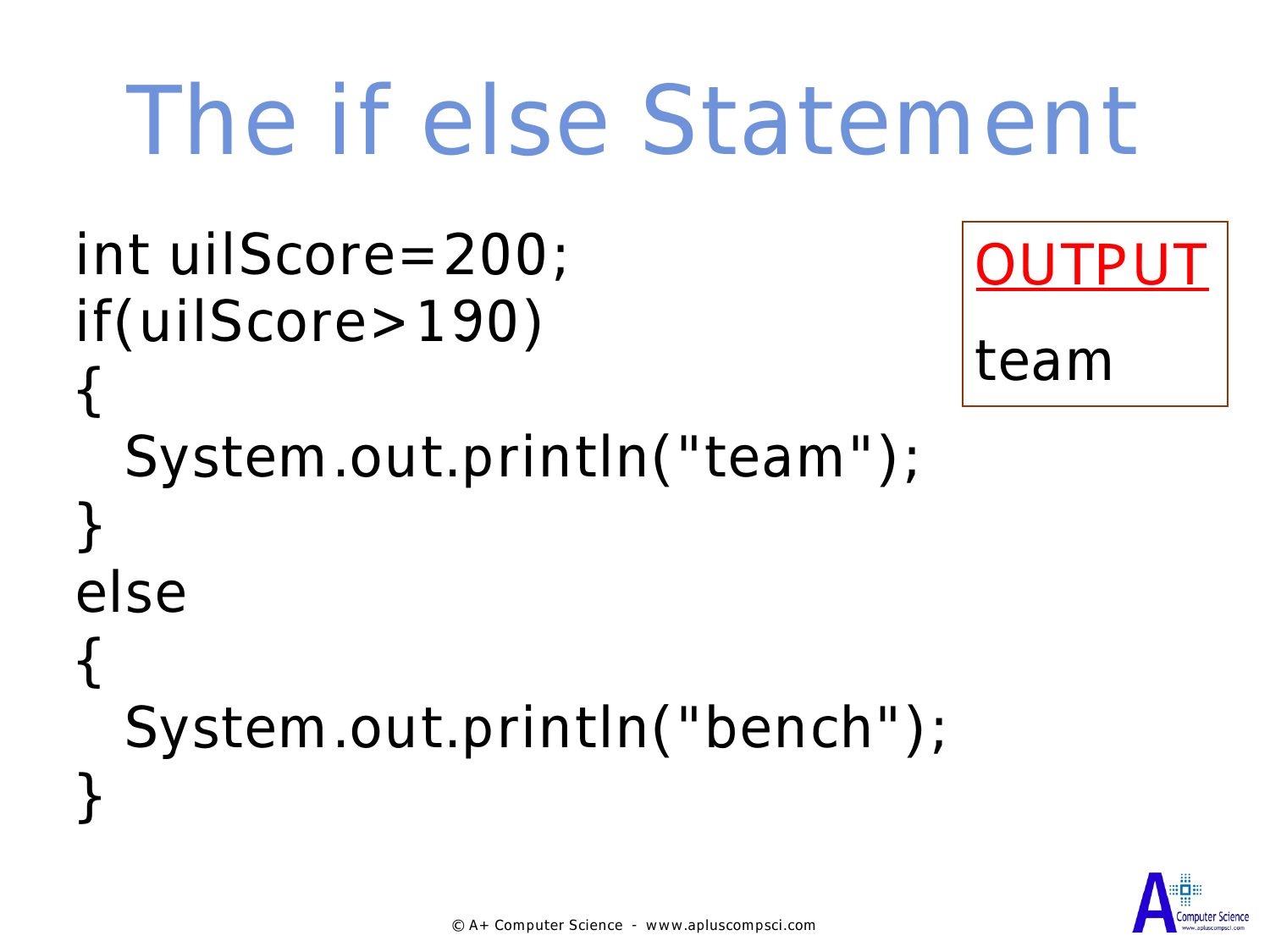

The if else Statement
int uilScore=200;
if(uilScore>190)
{
   System.out.println("team");
}
else
{
   System.out.println("bench");
}

OUTPUT
team

© A+ Computer Science  -  www.apluscompsci.com